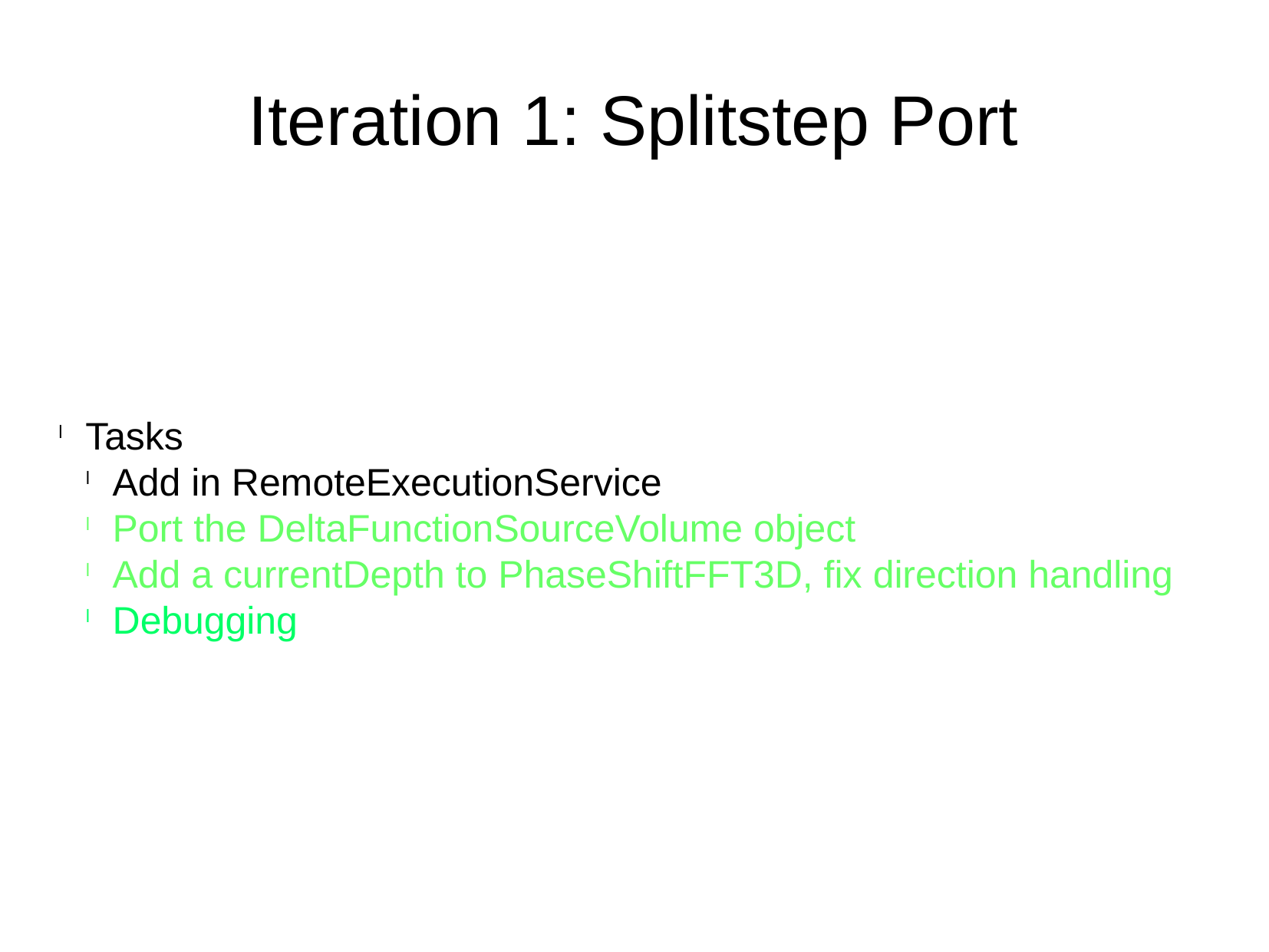

Iteration 1: Splitstep Port

Tasks
Add in RemoteExecutionService
Port the DeltaFunctionSourceVolume object
Add a currentDepth to PhaseShiftFFT3D, fix direction handling
Debugging